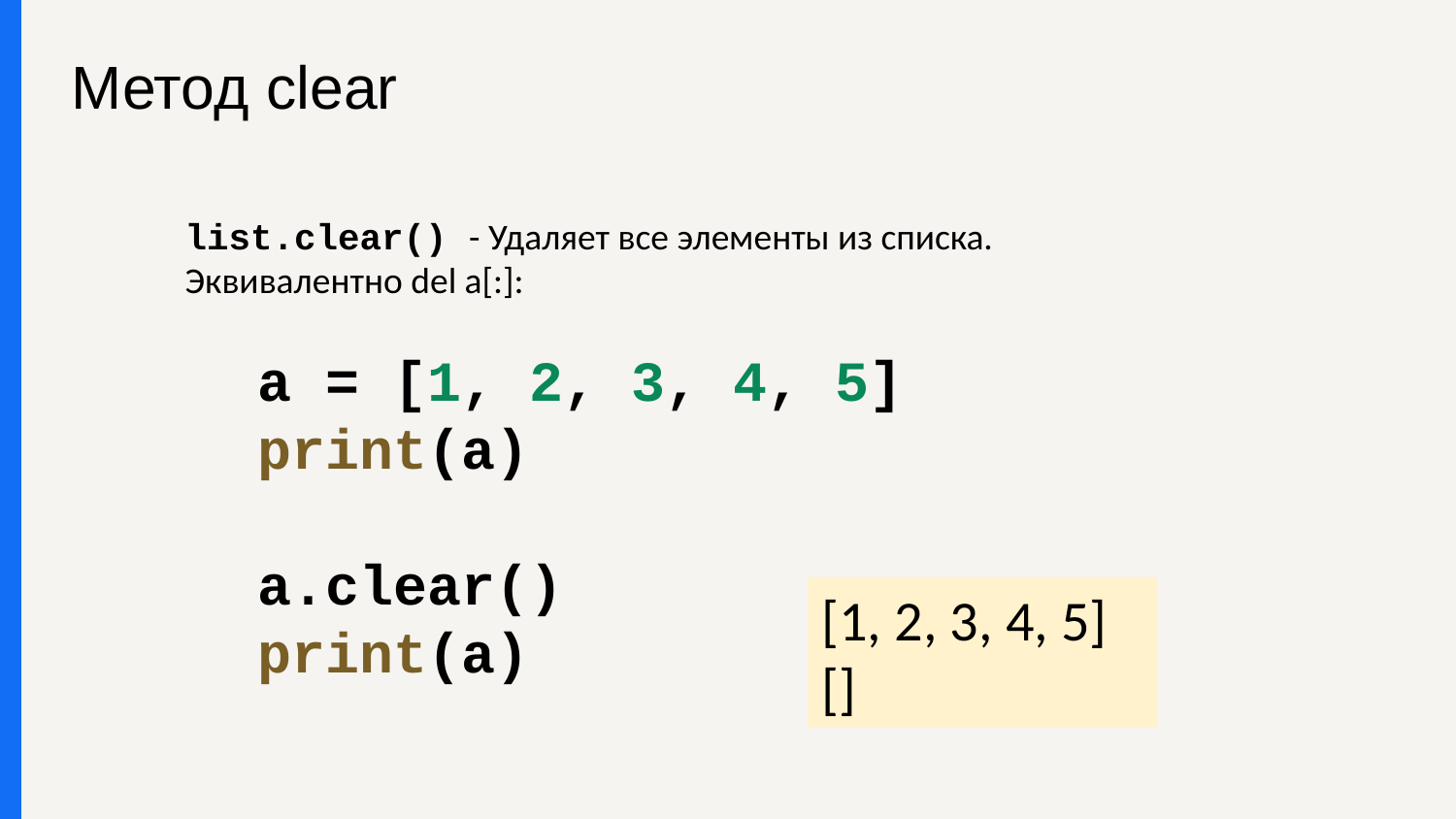

# Метод clear

list.clear() - Удаляет все элементы из списка. Эквивалентно del a[:]:

a = [1, 2, 3, 4, 5]
print(a)
a.clear()
print(a)

[1, 2, 3, 4, 5]
[]